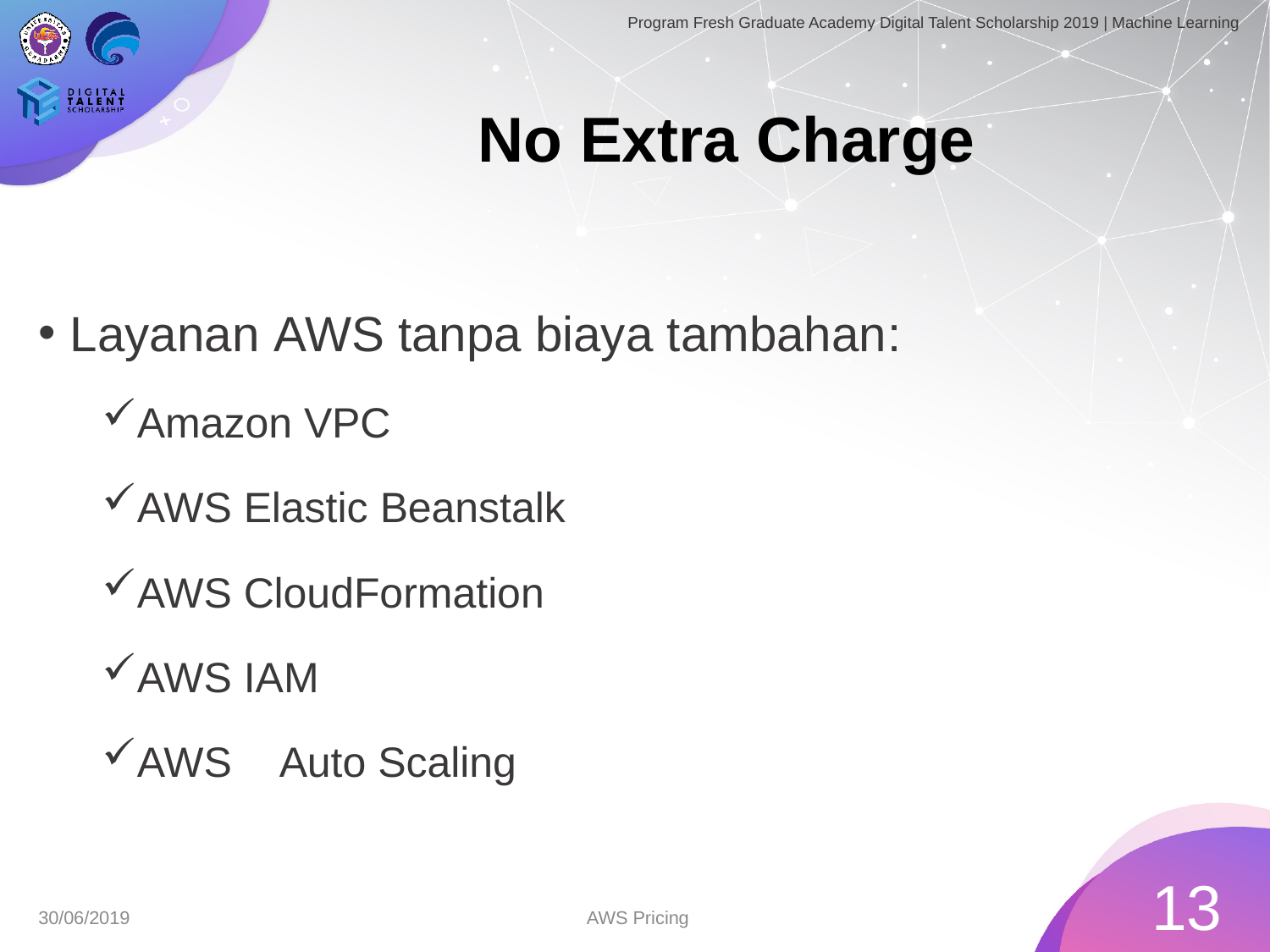

# No Extra Charge
Layanan AWS tanpa biaya tambahan:
Amazon VPC
AWS Elastic Beanstalk
AWS CloudFormation
AWS IAM
AWS    Auto Scaling
13
AWS Pricing
30/06/2019